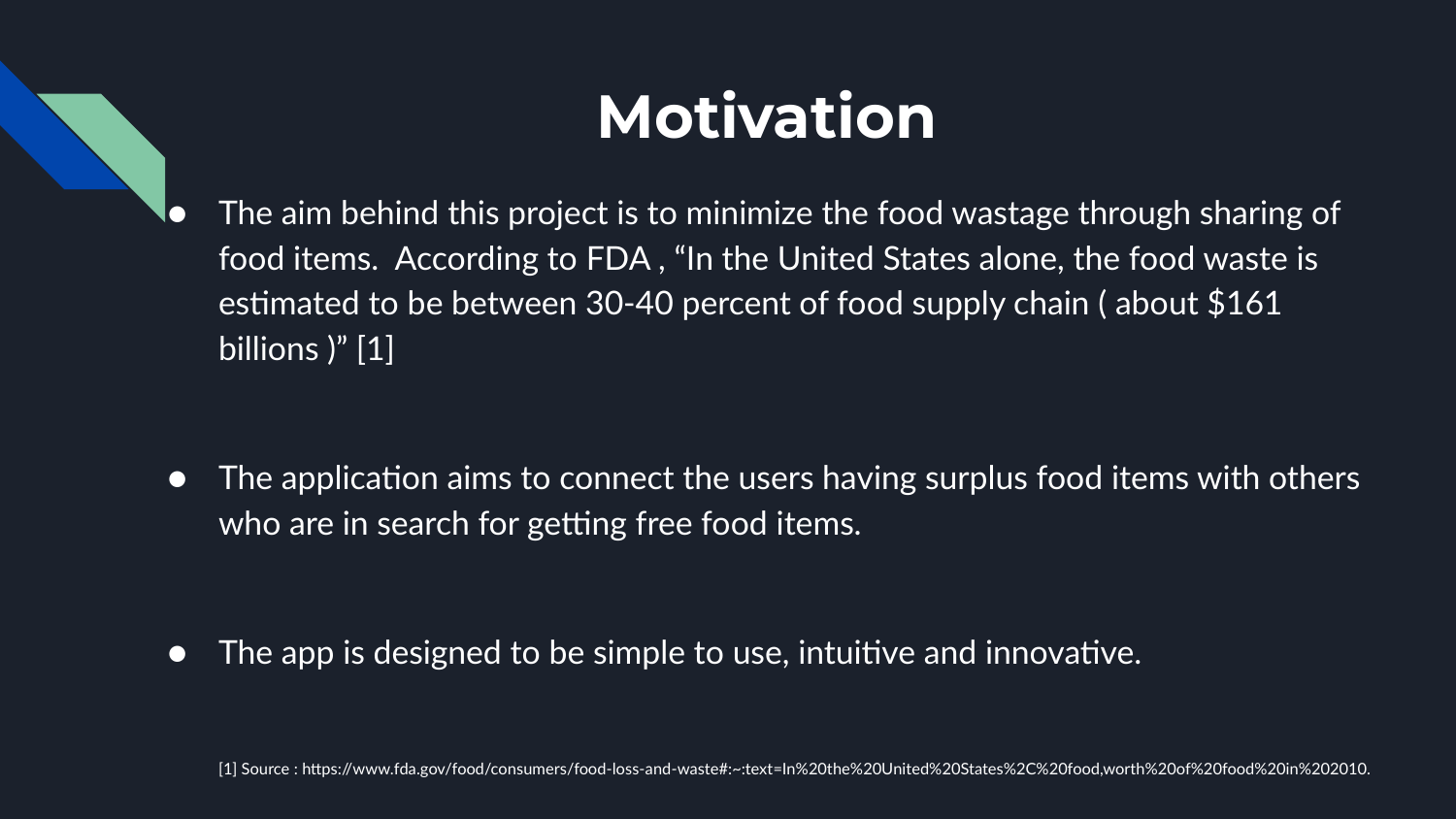

# Motivation
The aim behind this project is to minimize the food wastage through sharing of food items.  According to FDA , “In the United States alone, the food waste is estimated to be between 30-40 percent of food supply chain ( about $161 billions )” [1]

The application aims to connect the users having surplus food items with others who are in search for getting free food items.

The app is designed to be simple to use, intuitive and innovative.

[1] Source : https://www.fda.gov/food/consumers/food-loss-and-waste#:~:text=In%20the%20United%20States%2C%20food,worth%20of%20food%20in%202010.